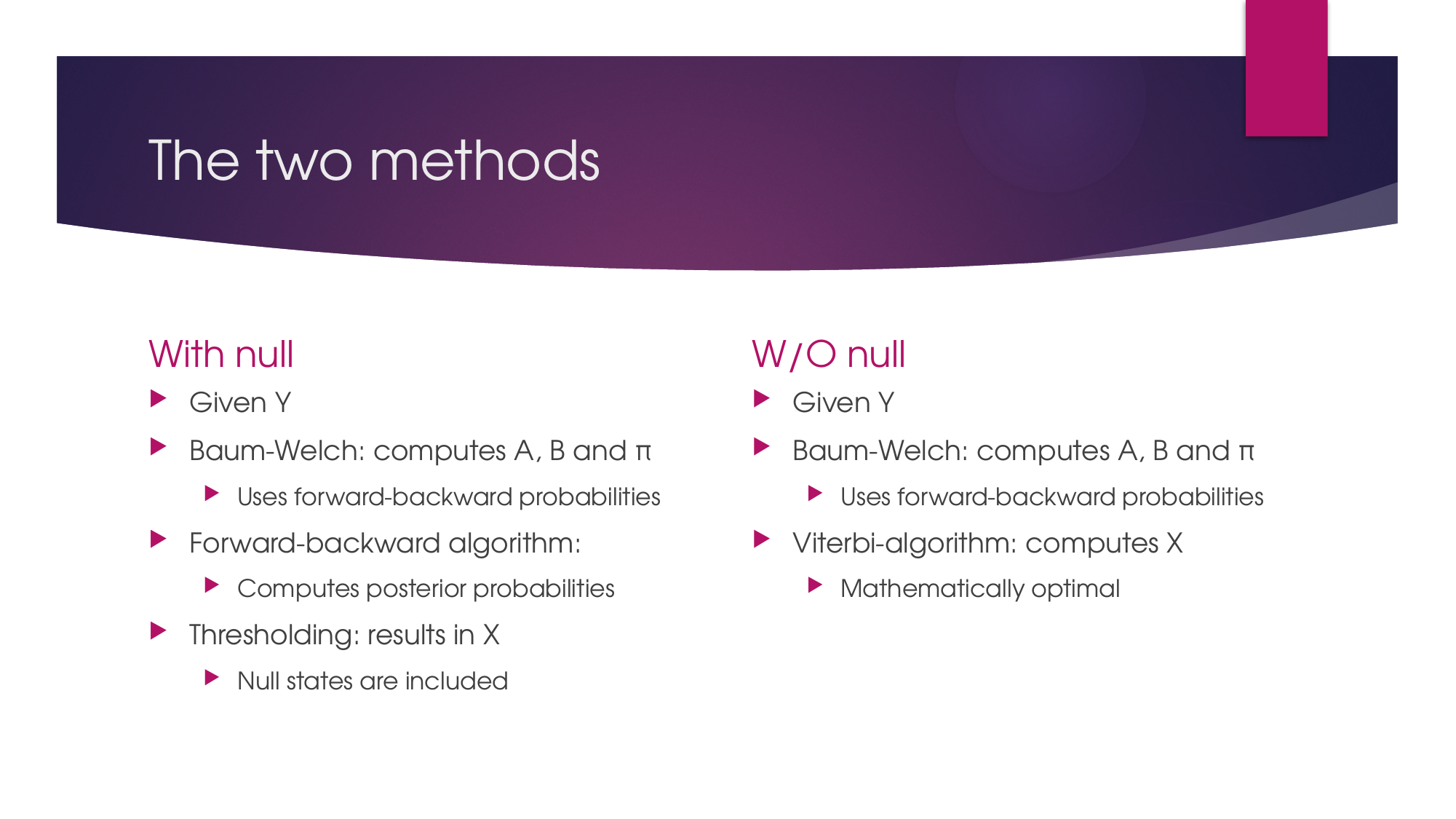

# The two methods
With null
W/O null
Given Y
Baum-Welch: computes A, B and π
Uses forward-backward probabilities
Forward-backward algorithm:
Computes posterior probabilities
Thresholding: results in X
Null states are included
Given Y
Baum-Welch: computes A, B and π
Uses forward-backward probabilities
Viterbi-algorithm: computes X
Mathematically optimal